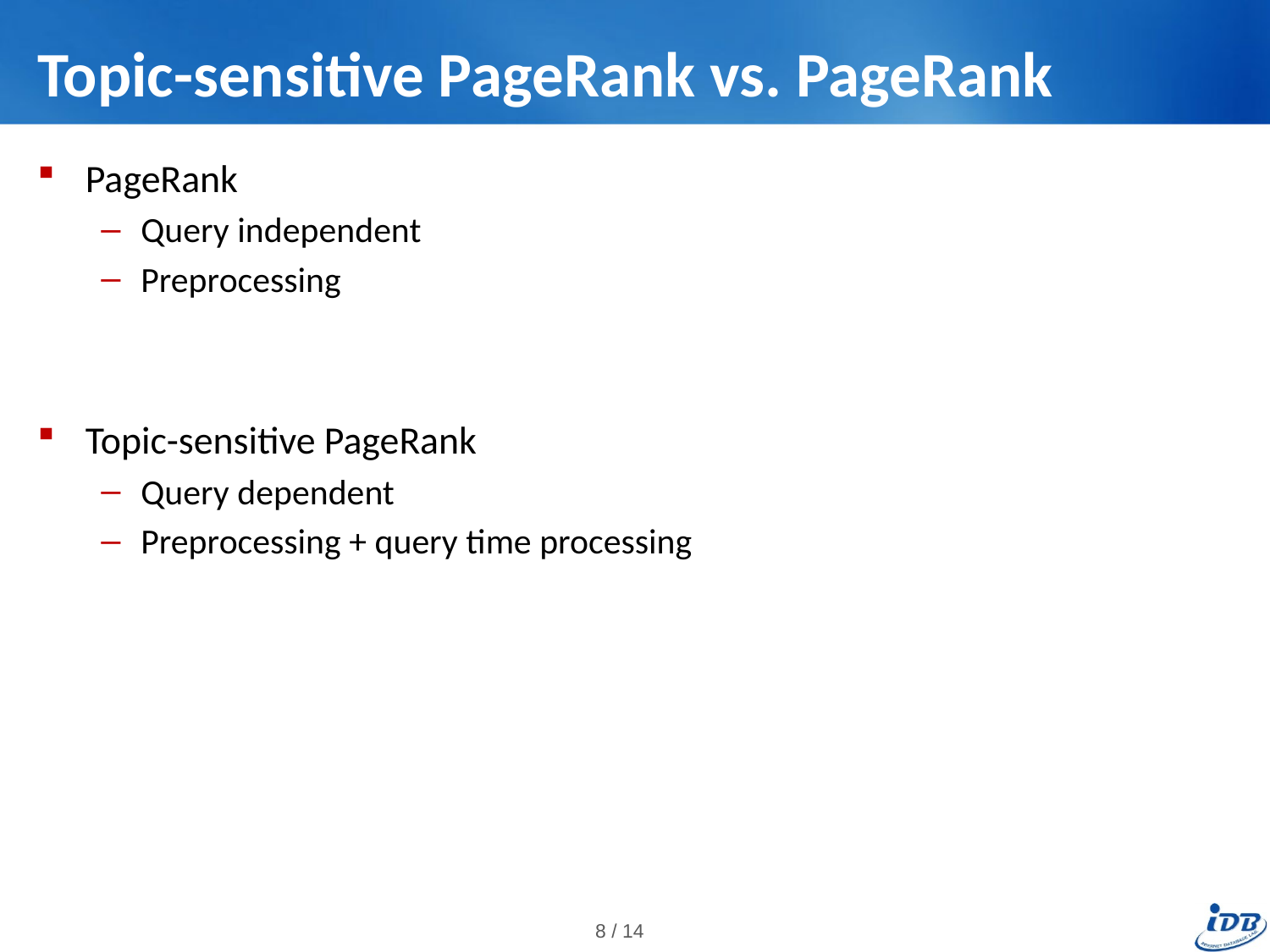

# Topic-sensitive PageRank vs. PageRank
PageRank
Query independent
Preprocessing

Topic-sensitive PageRank
Query dependent
Preprocessing + query time processing